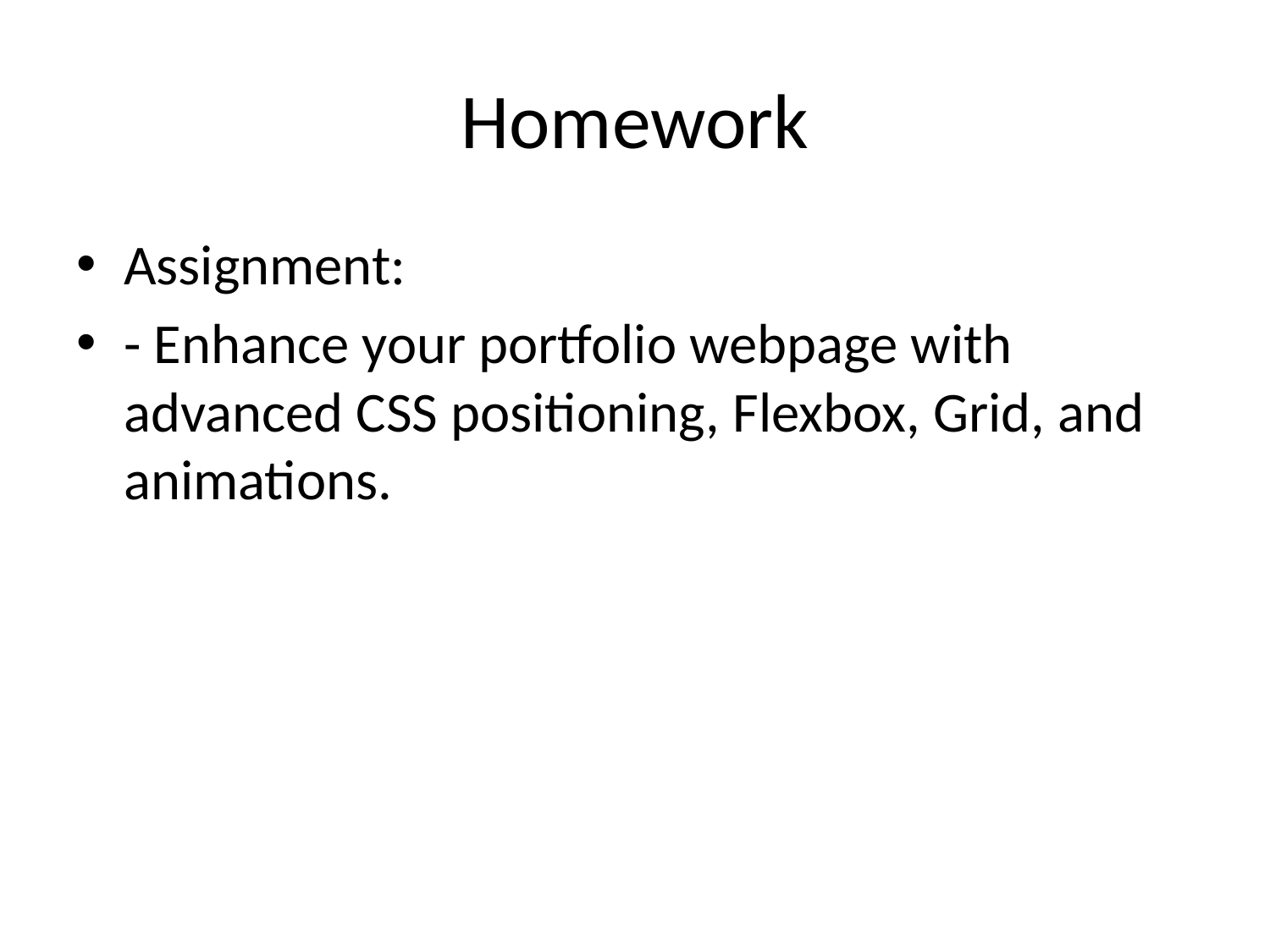

# Homework
Assignment:
- Enhance your portfolio webpage with advanced CSS positioning, Flexbox, Grid, and animations.